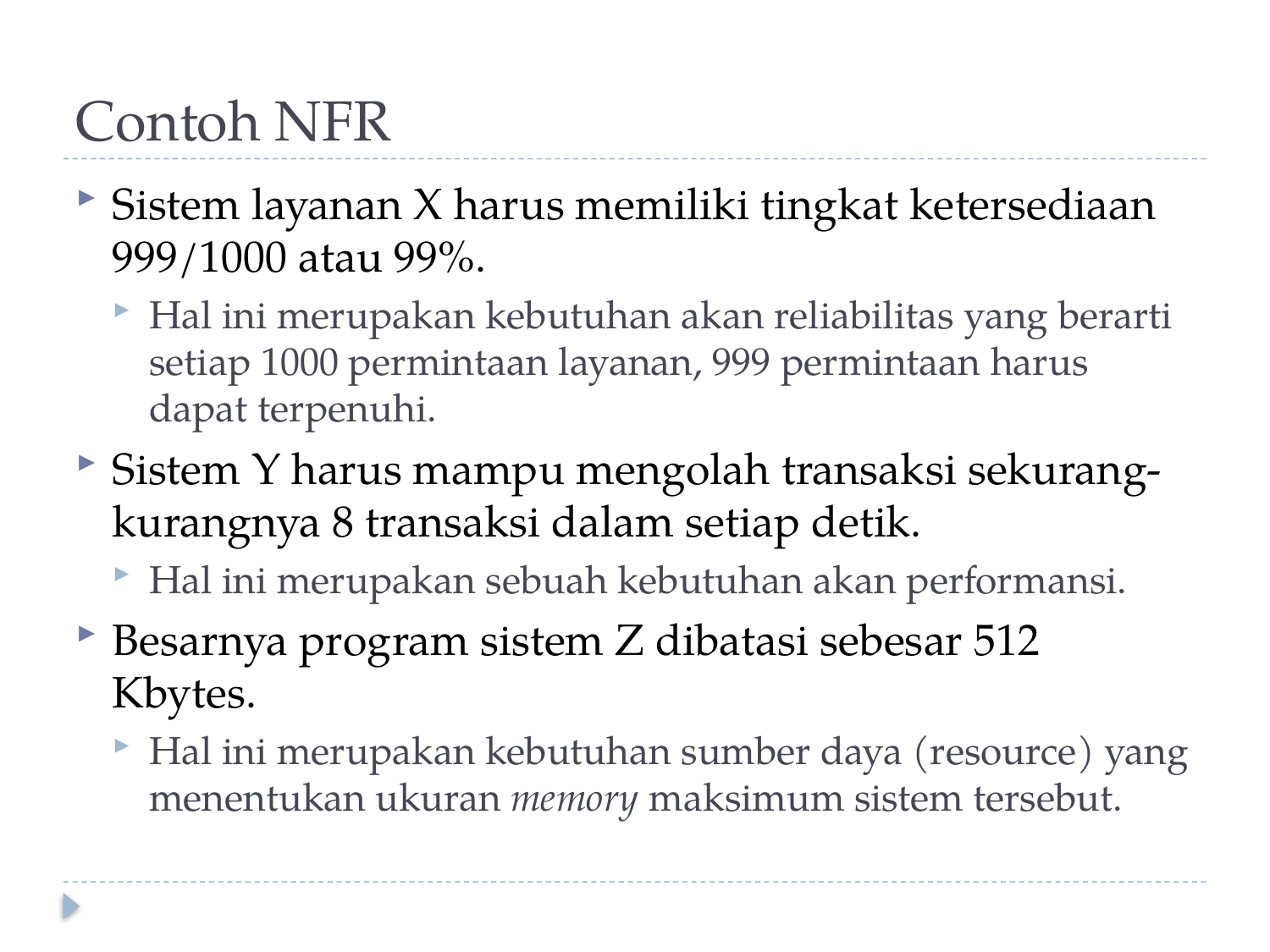

# Contoh NFR
Sistem layanan X harus memiliki tingkat ketersediaan 999/1000 atau 99%.
Hal ini merupakan kebutuhan akan reliabilitas yang berarti setiap 1000 permintaan layanan, 999 permintaan harus dapat terpenuhi.
Sistem Y harus mampu mengolah transaksi sekurang-kurangnya 8 transaksi dalam setiap detik.
Hal ini merupakan sebuah kebutuhan akan performansi.
Besarnya program sistem Z dibatasi sebesar 512 Kbytes.
Hal ini merupakan kebutuhan sumber daya (resource) yang menentukan ukuran memory maksimum sistem tersebut.